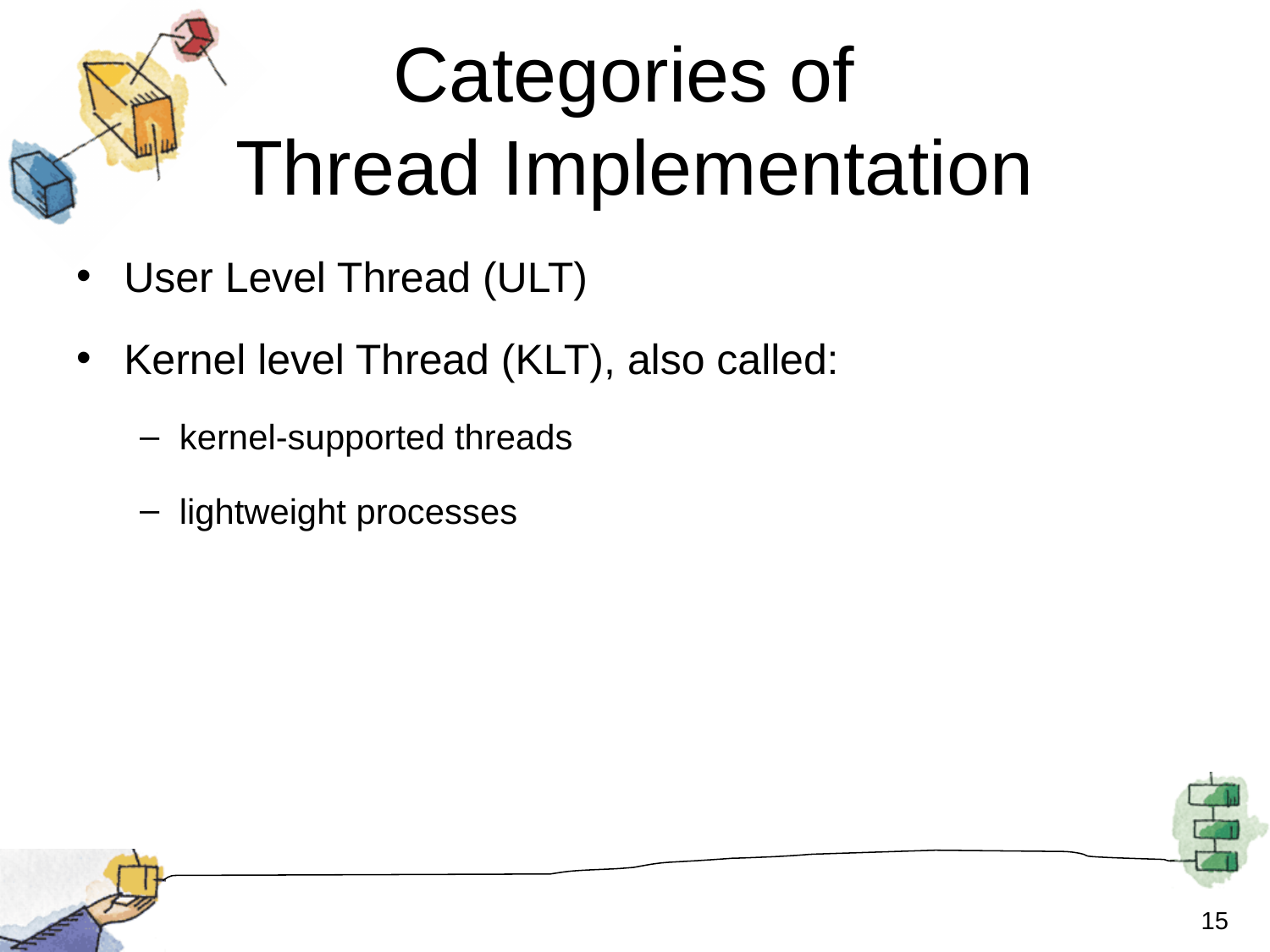

# Categories of Thread Implementation
User Level Thread (ULT)
Kernel level Thread (KLT), also called:
kernel-supported threads
lightweight processes